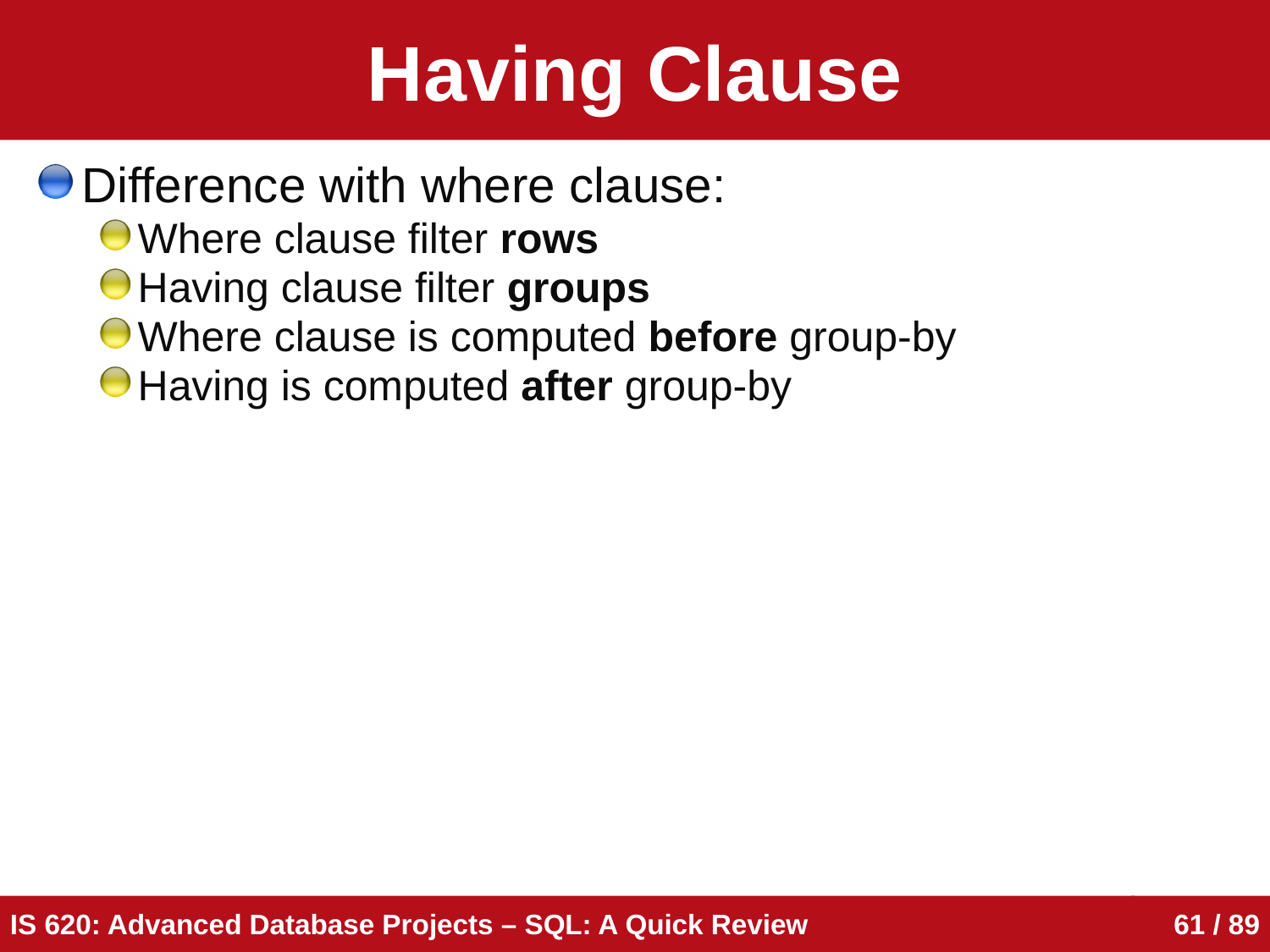

# Having Clause
Difference with where clause:
Where clause filter rows
Having clause filter groups
Where clause is computed before group-by
Having is computed after group-by